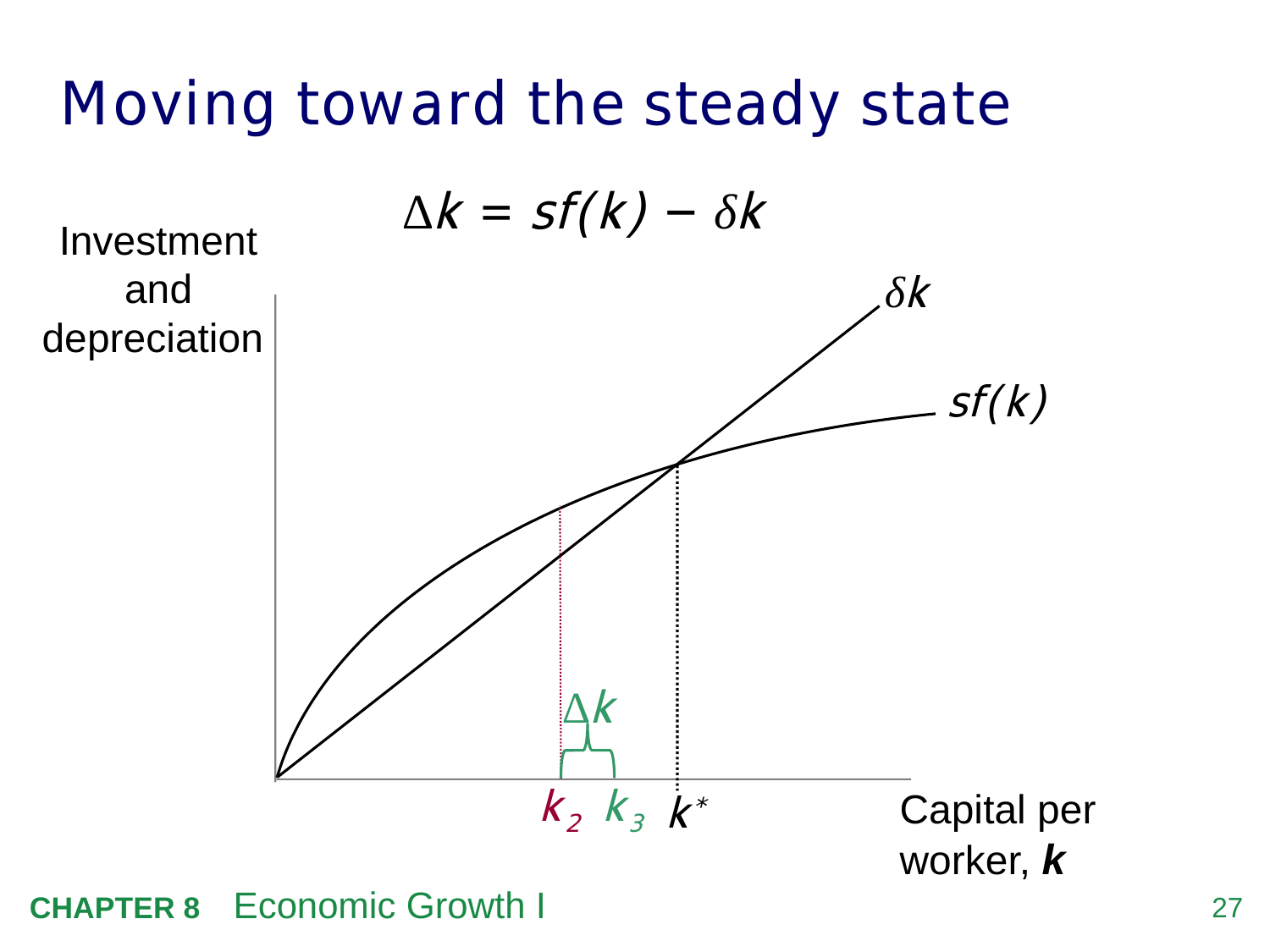

# Moving toward the steady state
Δk = sf(k) − δk
Investment and depreciation

Capital per
worker, k
δk

sf(k)

k*

Δk

k2
k3